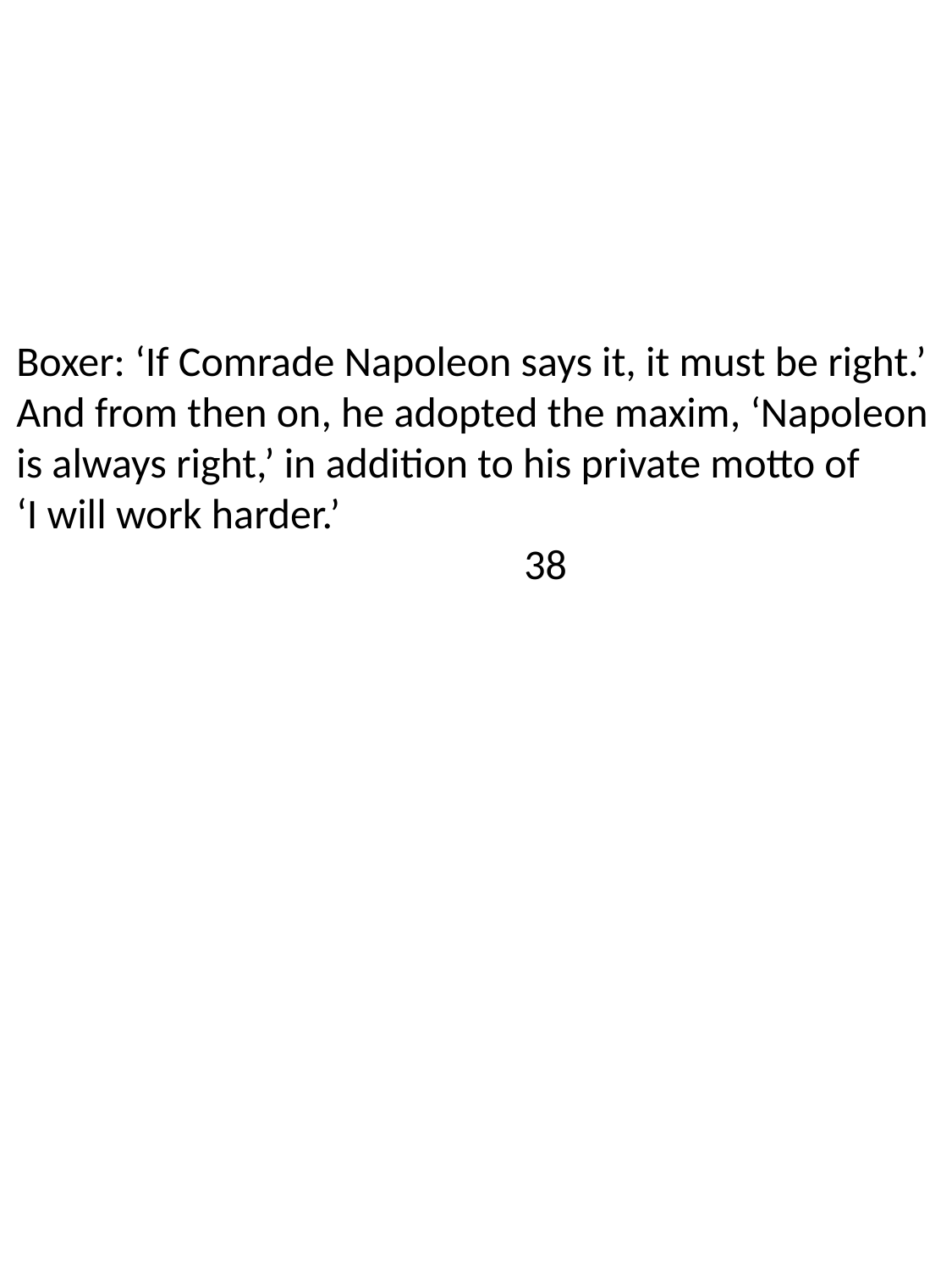

Boxer: ‘If Comrade Napoleon says it, it must be right.’
And from then on, he adopted the maxim, ‘Napoleon
is always right,’ in addition to his private motto of
‘I will work harder.’
				38